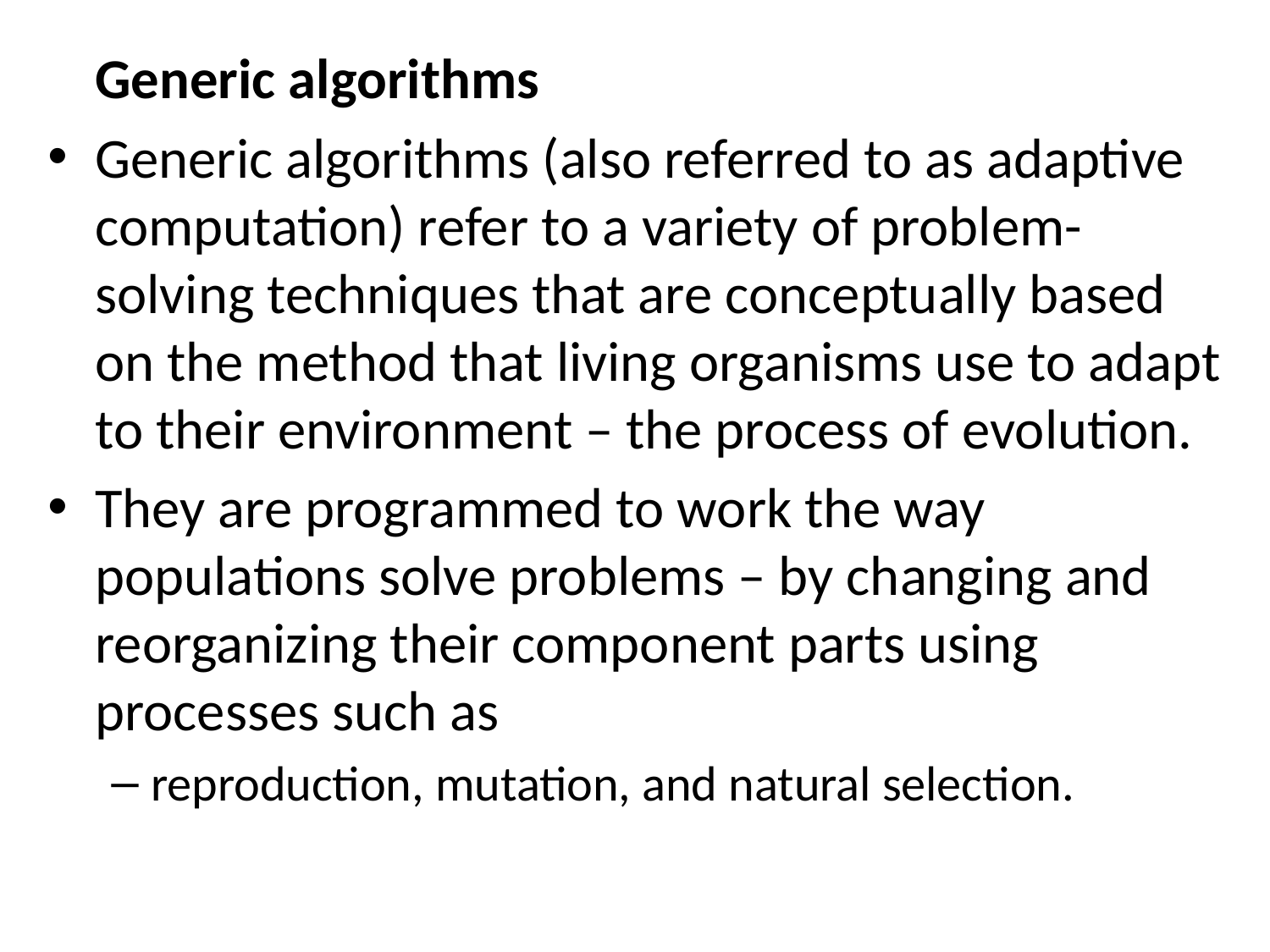

Generic algorithms
Generic algorithms (also referred to as adaptive computation) refer to a variety of problem-solving techniques that are conceptually based on the method that living organisms use to adapt to their environment – the process of evolution.
They are programmed to work the way populations solve problems – by changing and reorganizing their component parts using processes such as
reproduction, mutation, and natural selection.